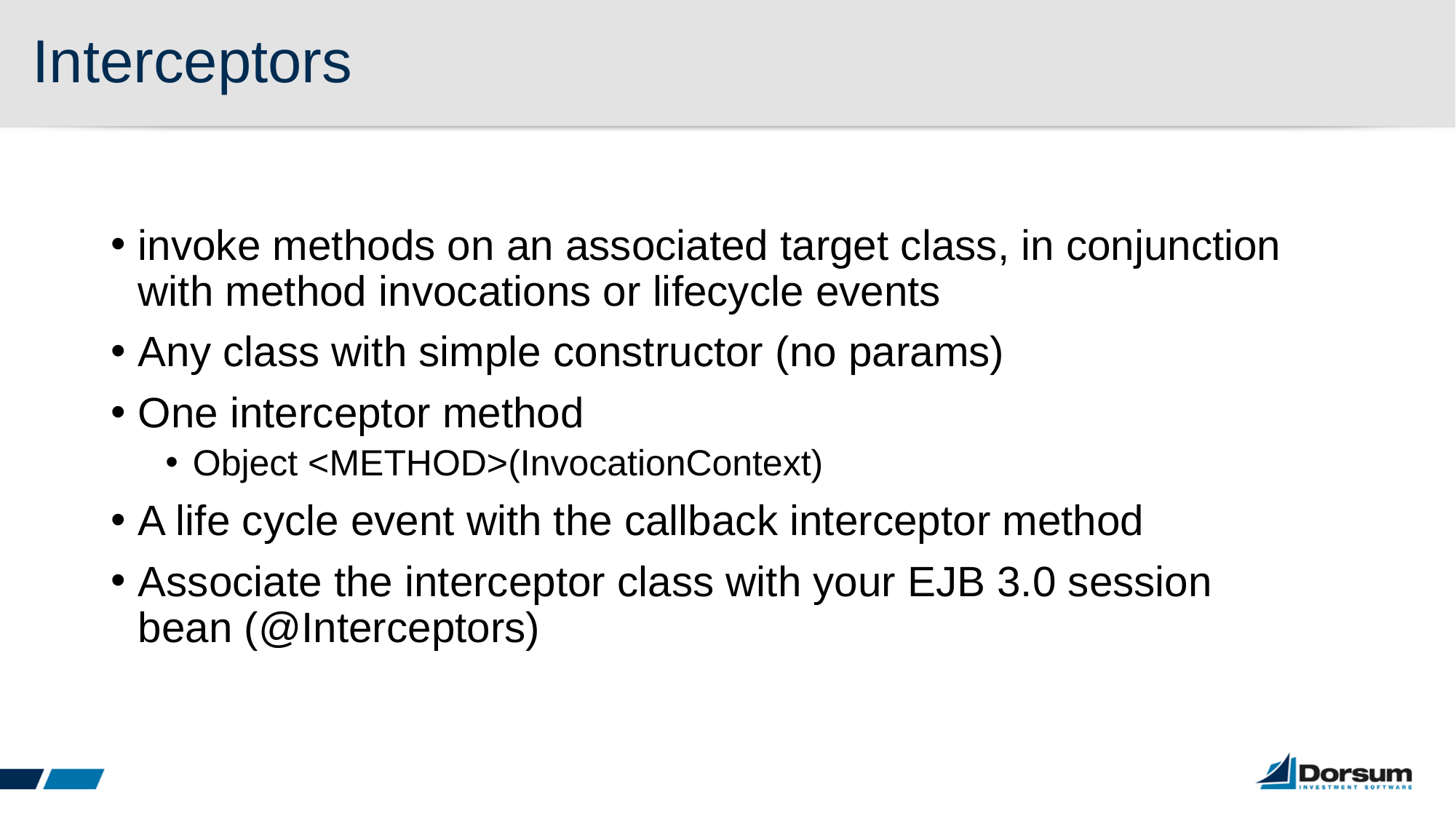

# Interceptors
invoke methods on an associated target class, in conjunction with method invocations or lifecycle events
Any class with simple constructor (no params)
One interceptor method
Object <METHOD>(InvocationContext)
A life cycle event with the callback interceptor method
Associate the interceptor class with your EJB 3.0 session bean (@Interceptors)